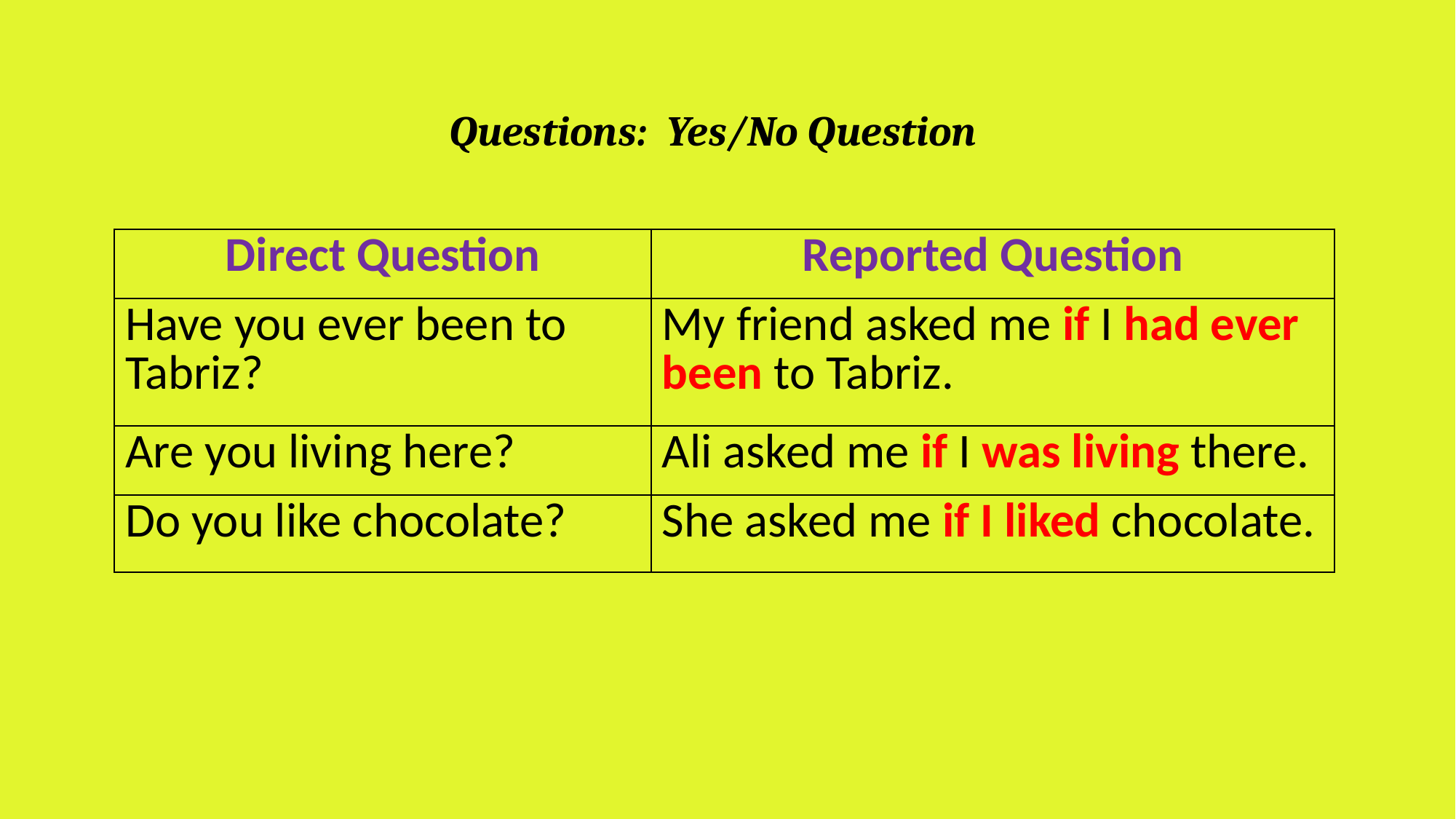

Questions:  Yes/No Question
| Direct Question | Reported Question |
| --- | --- |
| Have you ever been to Tabriz? | My friend asked me if I had ever been to Tabriz. |
| Are you living here? | Ali asked me if I was living there. |
| Do you like chocolate? | She asked me if I liked chocolate. |